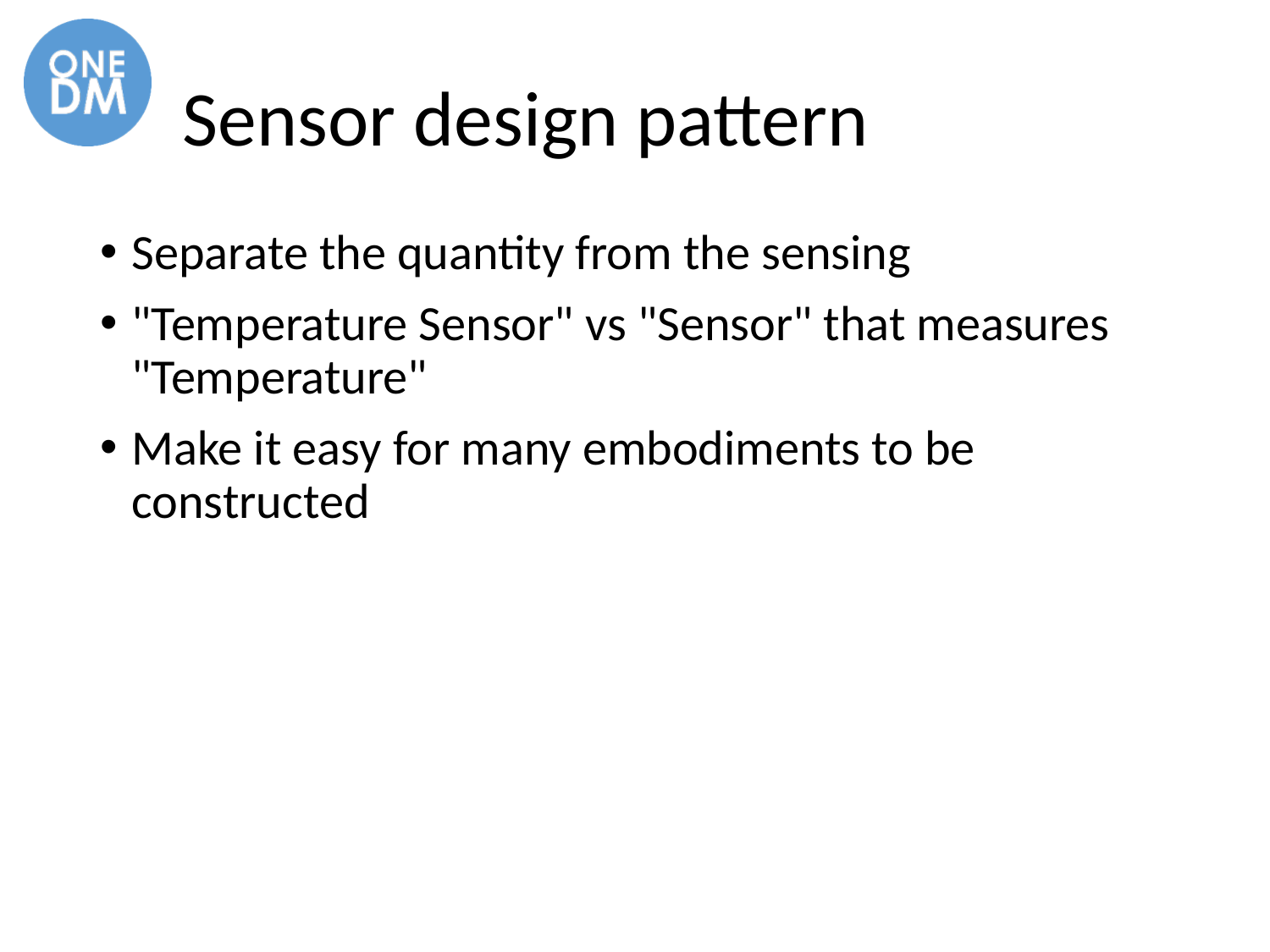

# Sensor design pattern
Separate the quantity from the sensing
"Temperature Sensor" vs "Sensor" that measures "Temperature"
Make it easy for many embodiments to be constructed